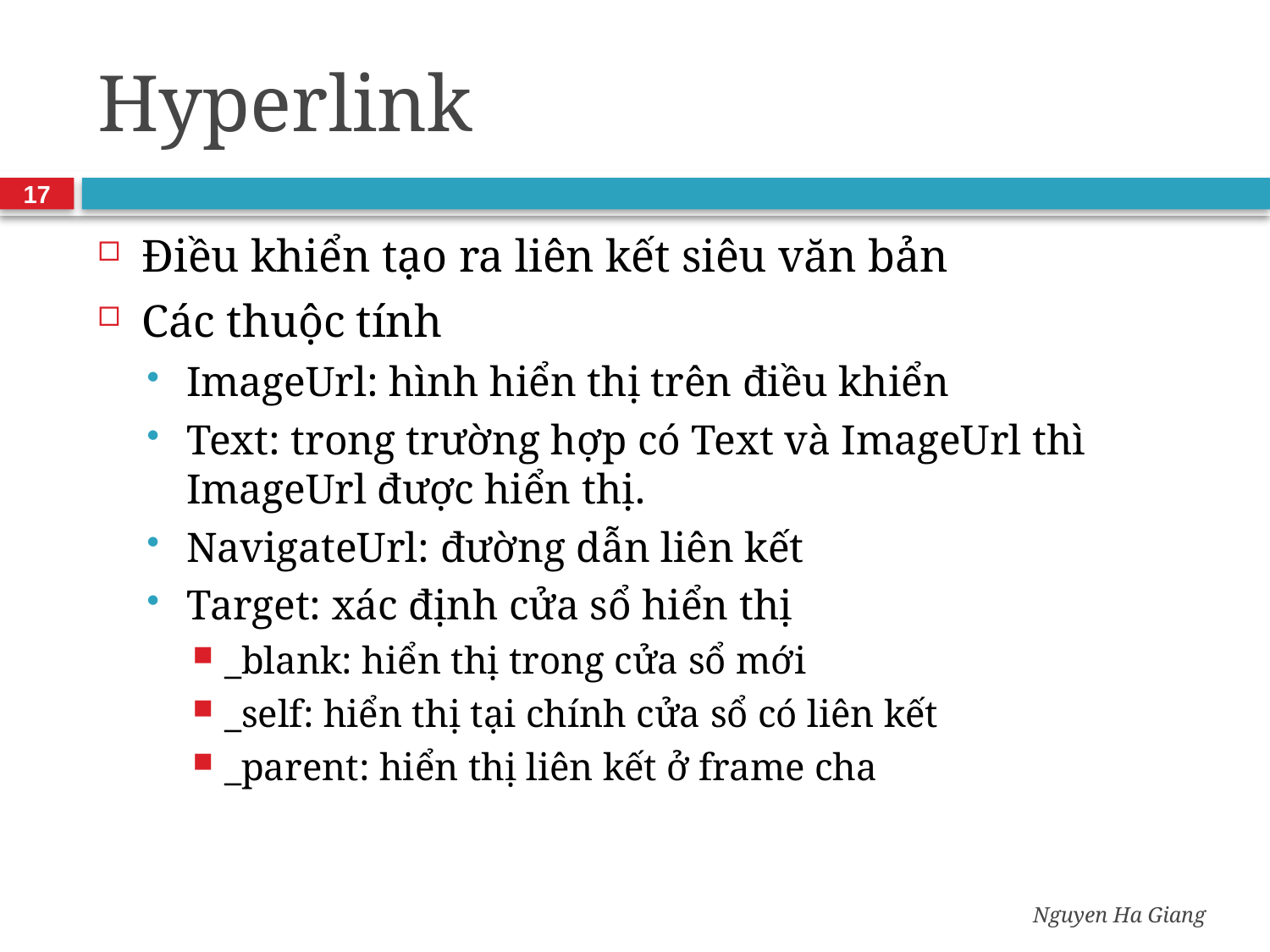

# Hyperlink
17
Điều khiển tạo ra liên kết siêu văn bản
Các thuộc tính
ImageUrl: hình hiển thị trên điều khiển
Text: trong trường hợp có Text và ImageUrl thì ImageUrl được hiển thị.
NavigateUrl: đường dẫn liên kết
Target: xác định cửa sổ hiển thị
_blank: hiển thị trong cửa sổ mới
_self: hiển thị tại chính cửa sổ có liên kết
_parent: hiển thị liên kết ở frame cha
Nguyen Ha Giang